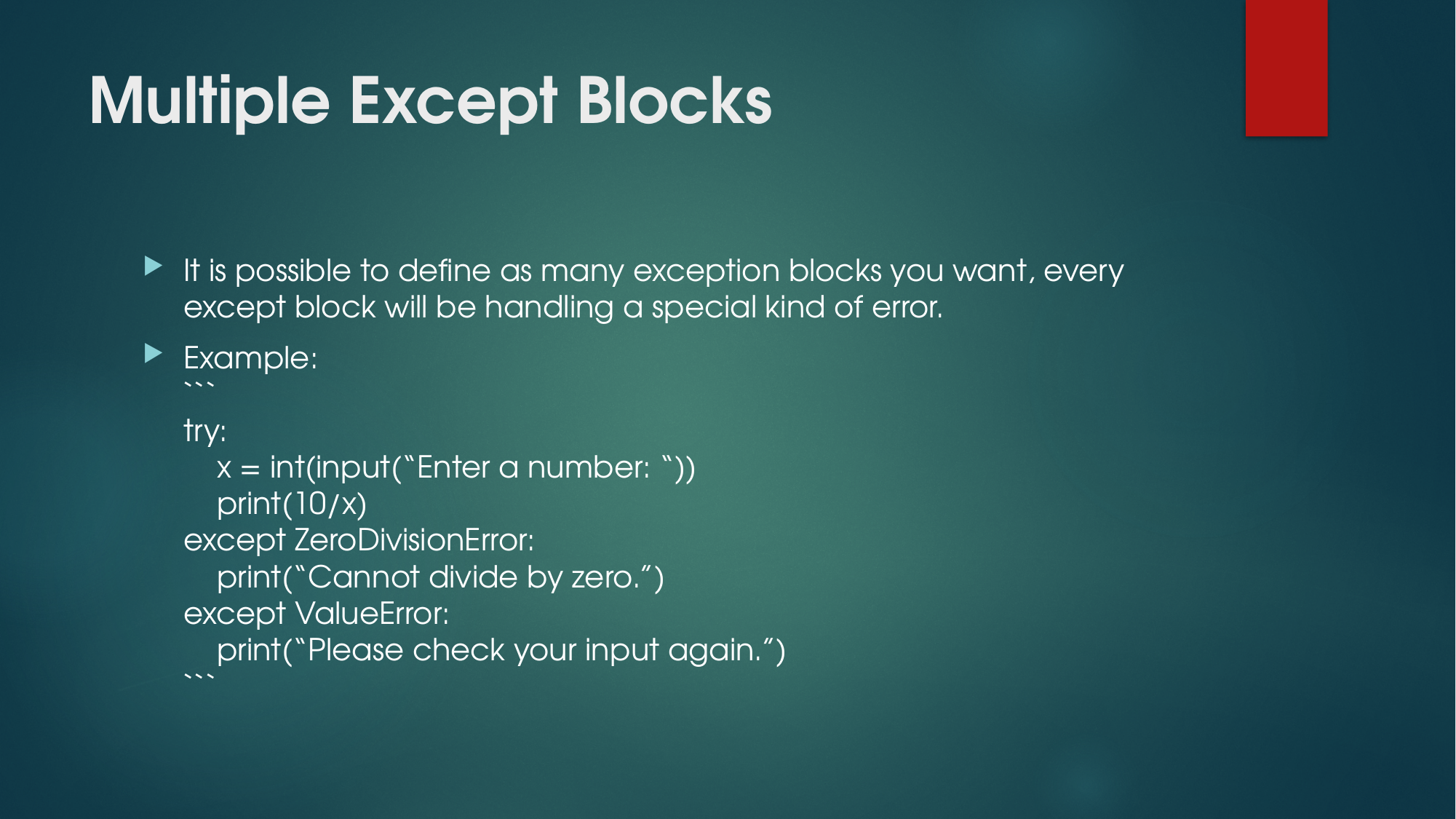

# Multiple Except Blocks
It is possible to define as many exception blocks you want, every except block will be handling a special kind of error.
Example:
```
try:
    x = int(input(“Enter a number: “))
    print(10/x)
except ZeroDivisionError:
    print(“Cannot divide by zero.”)
except ValueError:
    print(“Please check your input again.”)
```